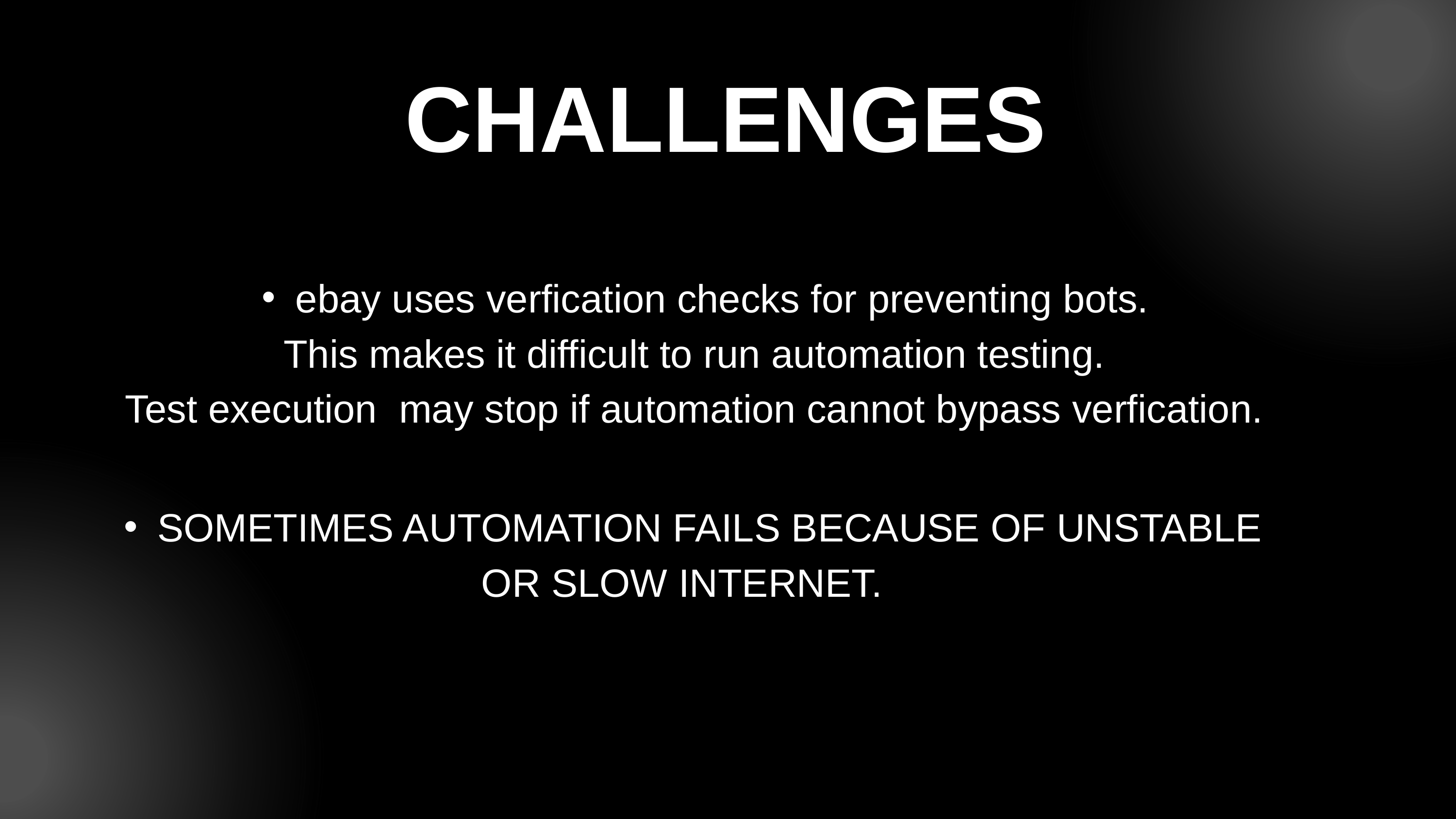

CHALLENGES
ebay uses verfication checks for preventing bots.
This makes it difficult to run automation testing.
Test execution  may stop if automation cannot bypass verfication.

SOMETIMES AUTOMATION FAILS BECAUSE OF UNSTABLE
OR SLOW INTERNET.